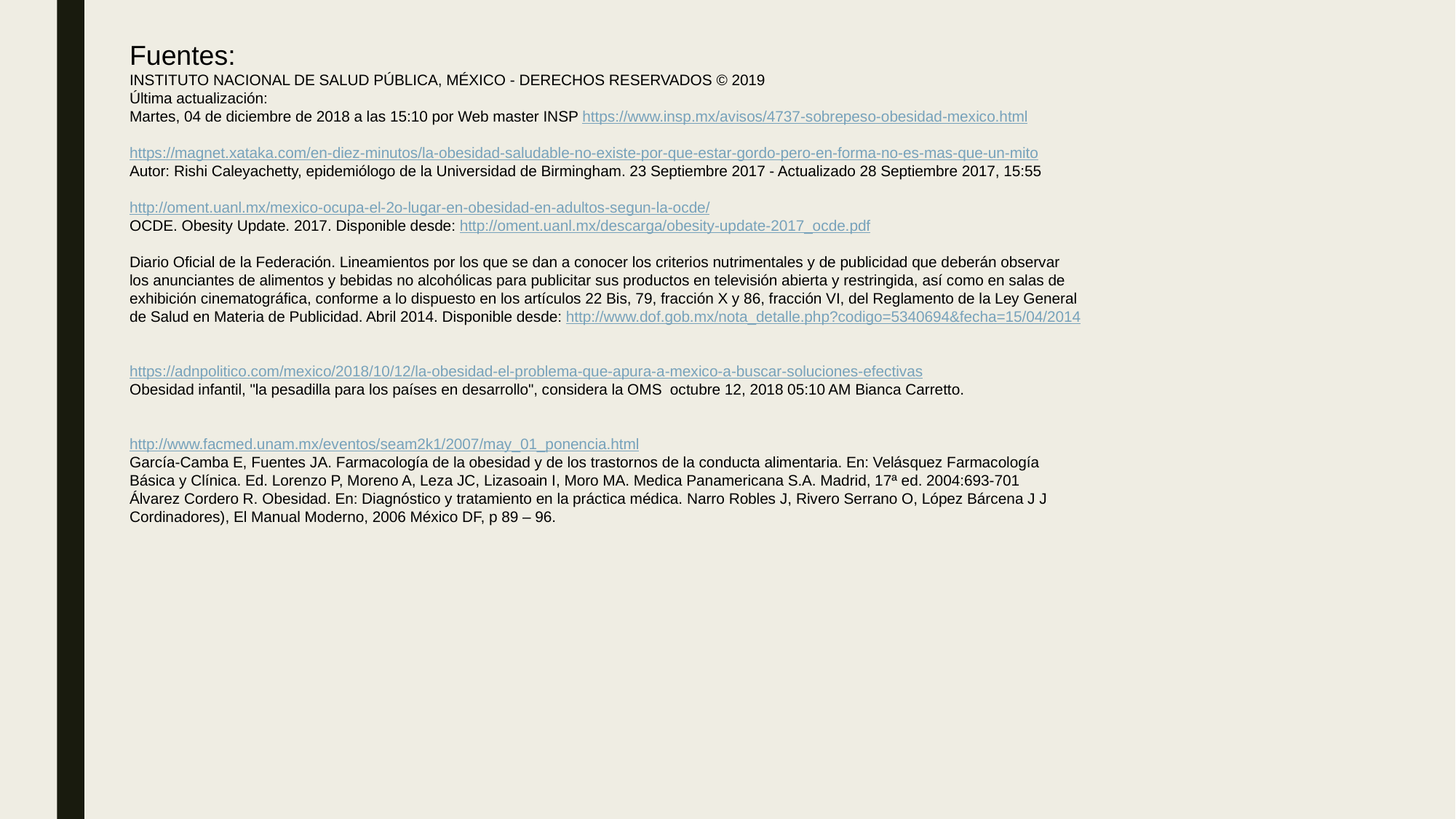

Fuentes:
INSTITUTO NACIONAL DE SALUD PÚBLICA, MÉXICO - DERECHOS RESERVADOS © 2019
Última actualización:
Martes, 04 de diciembre de 2018 a las 15:10 por Web master INSP https://www.insp.mx/avisos/4737-sobrepeso-obesidad-mexico.html

https://magnet.xataka.com/en-diez-minutos/la-obesidad-saludable-no-existe-por-que-estar-gordo-pero-en-forma-no-es-mas-que-un-mito
Autor: Rishi Caleyachetty, epidemiólogo de la Universidad de Birmingham. 23 Septiembre 2017 - Actualizado 28 Septiembre 2017, 15:55

http://oment.uanl.mx/mexico-ocupa-el-2o-lugar-en-obesidad-en-adultos-segun-la-ocde/
OCDE. Obesity Update. 2017. Disponible desde: http://oment.uanl.mx/descarga/obesity-update-2017_ocde.pdf

Diario Oficial de la Federación. Lineamientos por los que se dan a conocer los criterios nutrimentales y de publicidad que deberán observar los anunciantes de alimentos y bebidas no alcohólicas para publicitar sus productos en televisión abierta y restringida, así como en salas de exhibición cinematográfica, conforme a lo dispuesto en los artículos 22 Bis, 79, fracción X y 86, fracción VI, del Reglamento de la Ley General de Salud en Materia de Publicidad. Abril 2014. Disponible desde: http://www.dof.gob.mx/nota_detalle.php?codigo=5340694&fecha=15/04/2014

https://adnpolitico.com/mexico/2018/10/12/la-obesidad-el-problema-que-apura-a-mexico-a-buscar-soluciones-efectivas
Obesidad infantil, "la pesadilla para los países en desarrollo", considera la OMS  octubre 12, 2018 05:10 AM Bianca Carretto.

http://www.facmed.unam.mx/eventos/seam2k1/2007/may_01_ponencia.html
García-Camba E, Fuentes JA. Farmacología de la obesidad y de los trastornos de la conducta alimentaria. En: Velásquez Farmacología Básica y Clínica. Ed. Lorenzo P, Moreno A, Leza JC, Lizasoain I, Moro MA. Medica Panamericana S.A. Madrid, 17ª ed. 2004:693-701
Álvarez Cordero R. Obesidad. En: Diagnóstico y tratamiento en la práctica médica. Narro Robles J, Rivero Serrano O, López Bárcena J J Cordinadores), El Manual Moderno, 2006 México DF, p 89 – 96.